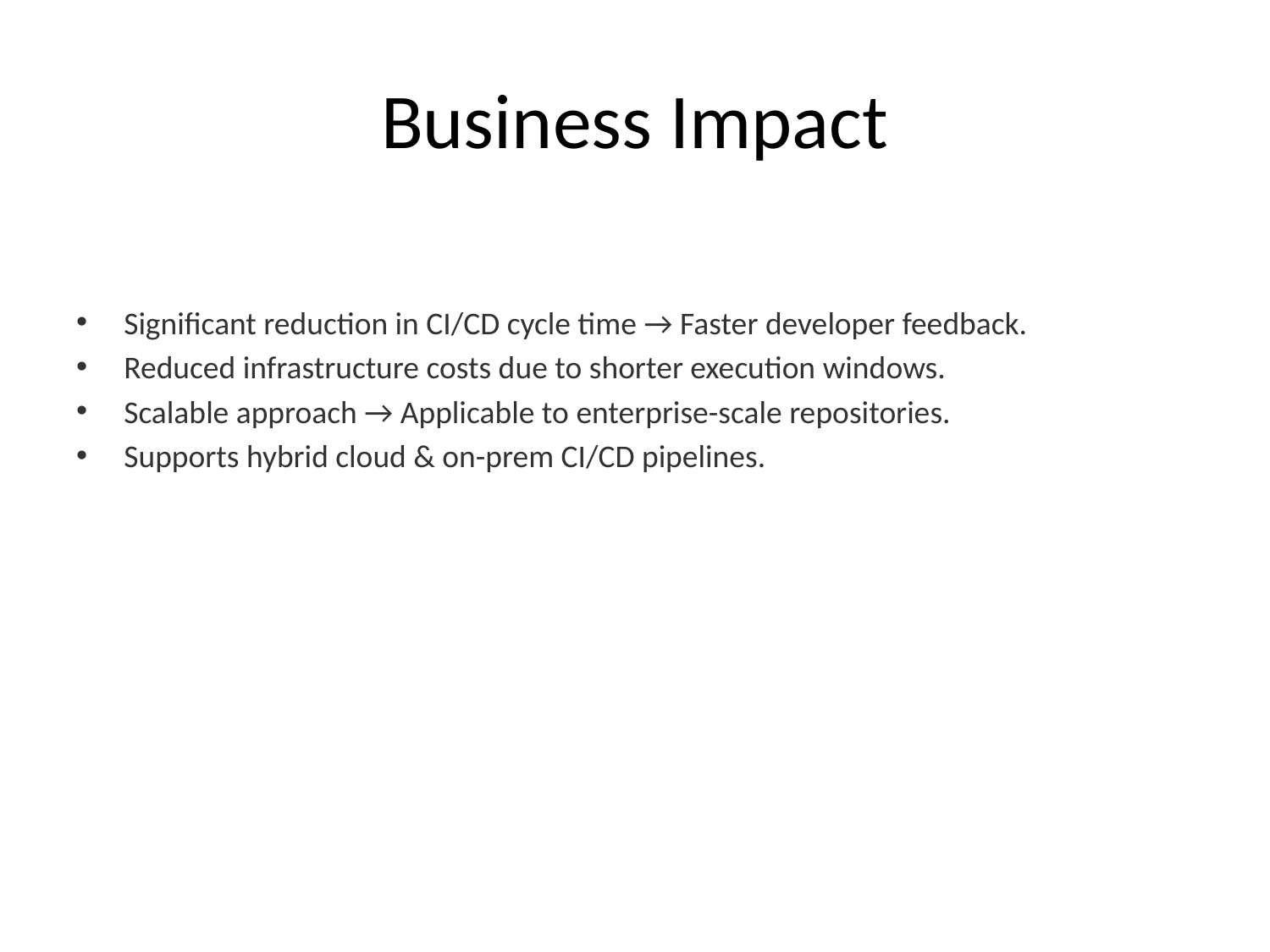

# Business Impact

Significant reduction in CI/CD cycle time → Faster developer feedback.
Reduced infrastructure costs due to shorter execution windows.
Scalable approach → Applicable to enterprise-scale repositories.
Supports hybrid cloud & on-prem CI/CD pipelines.